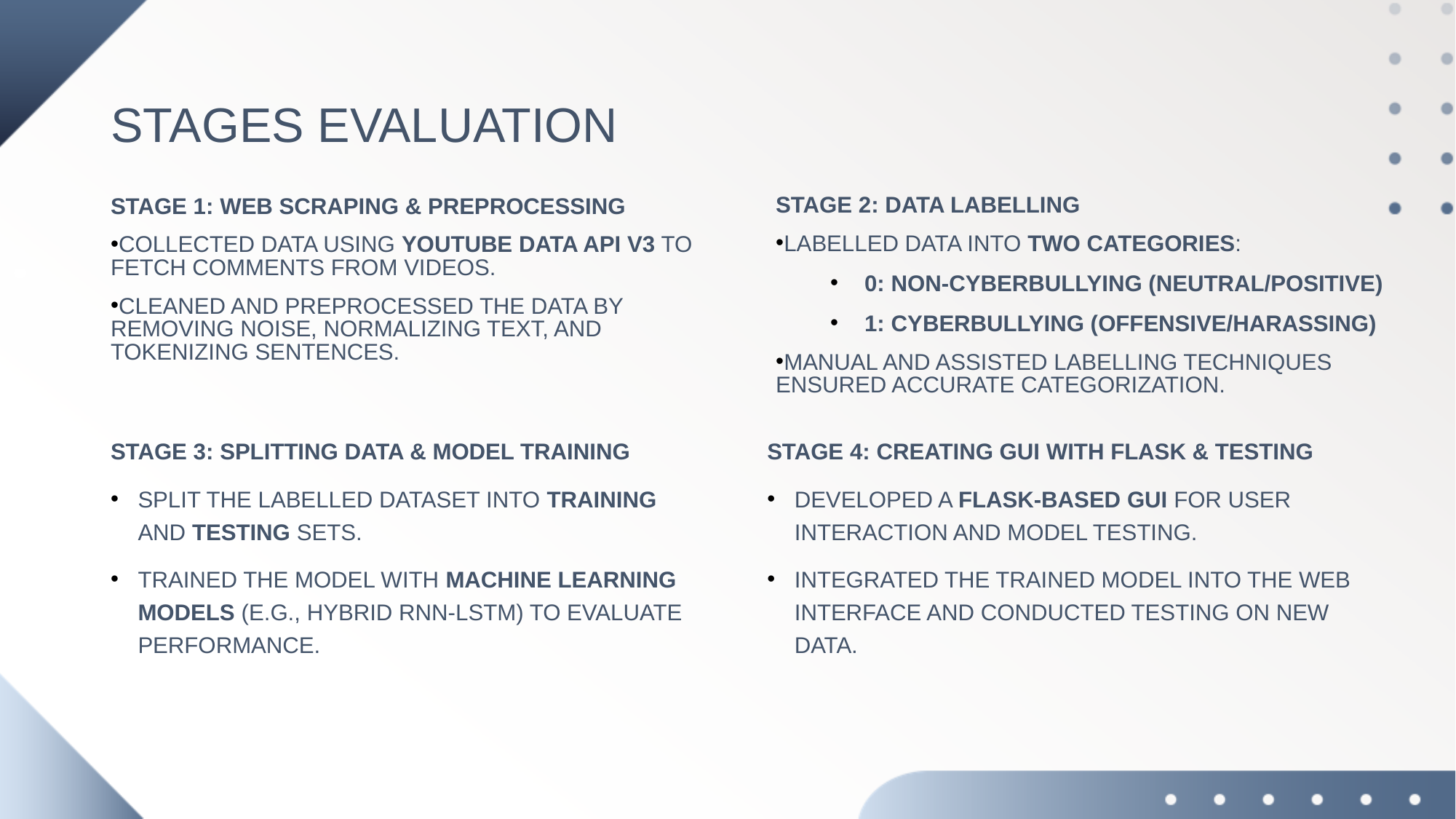

# Stages Evaluation
stage 2: Data Labelling
Labelled data into two categories:
0: Non-Cyberbullying (Neutral/Positive)
1: Cyberbullying (Offensive/Harassing)
Manual and assisted labelling techniques ensured accurate categorization.
stage 1: Web Scraping & Preprocessing
Collected data using YouTube Data API v3 to fetch comments from videos.
Cleaned and preprocessed the data by removing noise, normalizing text, and tokenizing sentences.
stage 3: Splitting Data & Model Training
Split the labelled dataset into training and testing sets.
Trained the model with Machine LEARNING models (e.g., HYBRID RNN-LSTM) to evaluate performance.
stage 4: Creating GUI with Flask & Testing
Developed a Flask-based GUI for user interaction and model testing.
Integrated the trained model into the web interface and conducted testing on new data.